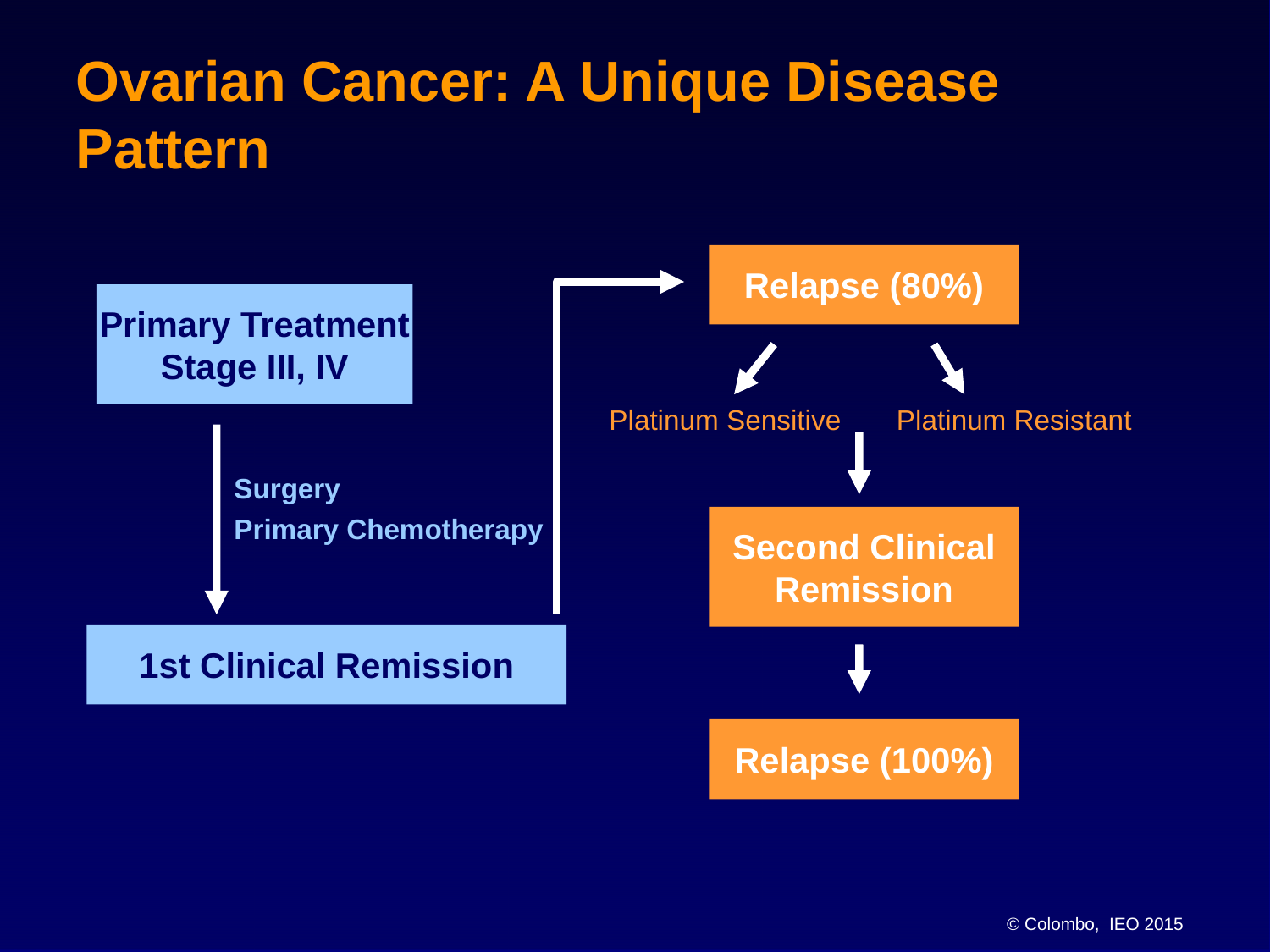

Ovarian Cancer: A Unique Disease Pattern
Relapse (80%)

Primary Treatment
Stage III, IV

Platinum Sensitive
Platinum Resistant

Surgery
Primary Chemotherapy
Second Clinical
Remission
1st Clinical Remission

Relapse (100%)
© Colombo,  IEO 2015